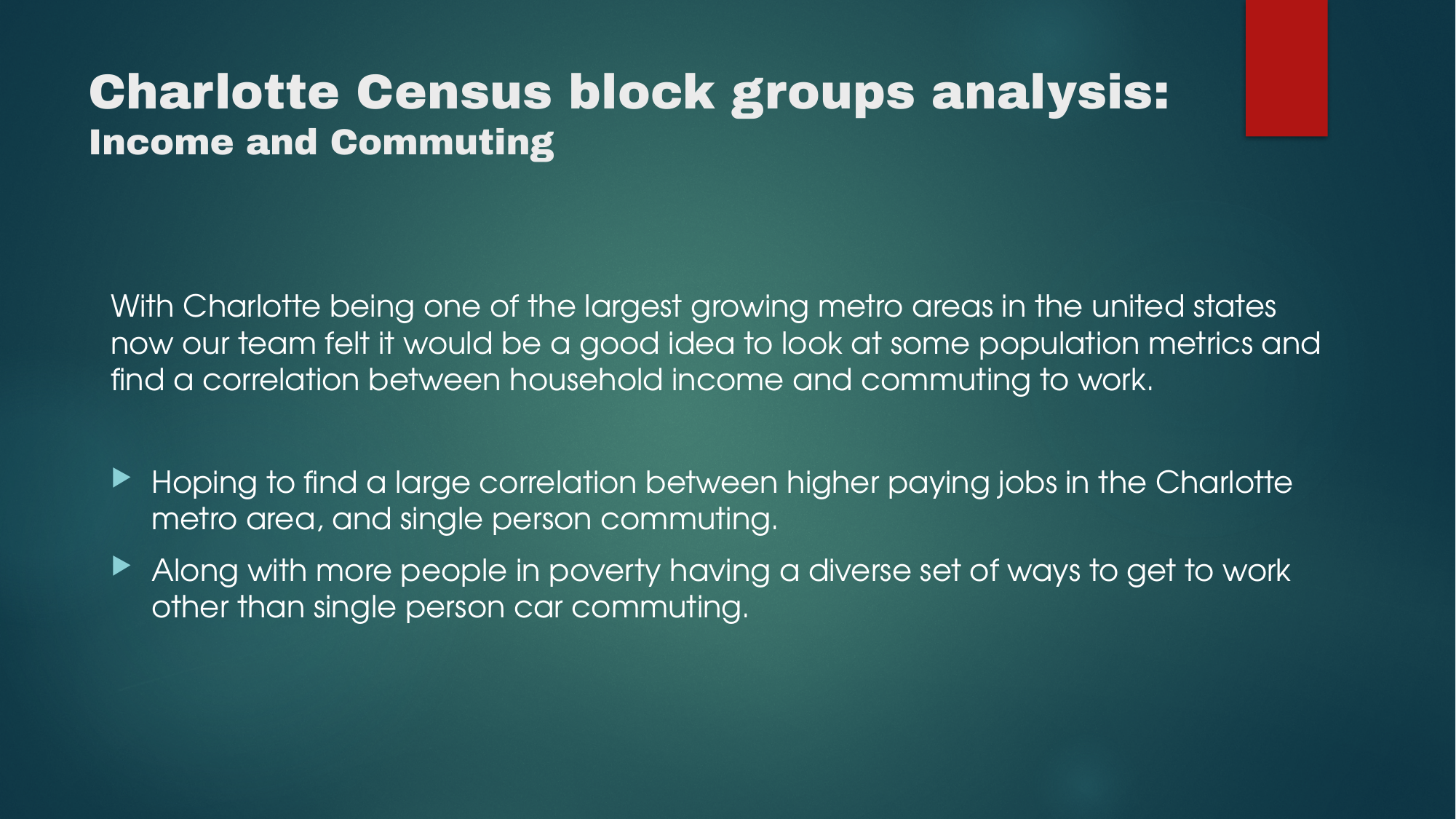

# Charlotte Census block groups analysis: Income and Commuting
With Charlotte being one of the largest growing metro areas in the united states now our team felt it would be a good idea to look at some population metrics and find a correlation between household income and commuting to work.

Hoping to find a large correlation between higher paying jobs in the Charlotte metro area, and single person commuting.
Along with more people in poverty having a diverse set of ways to get to work other than single person car commuting.